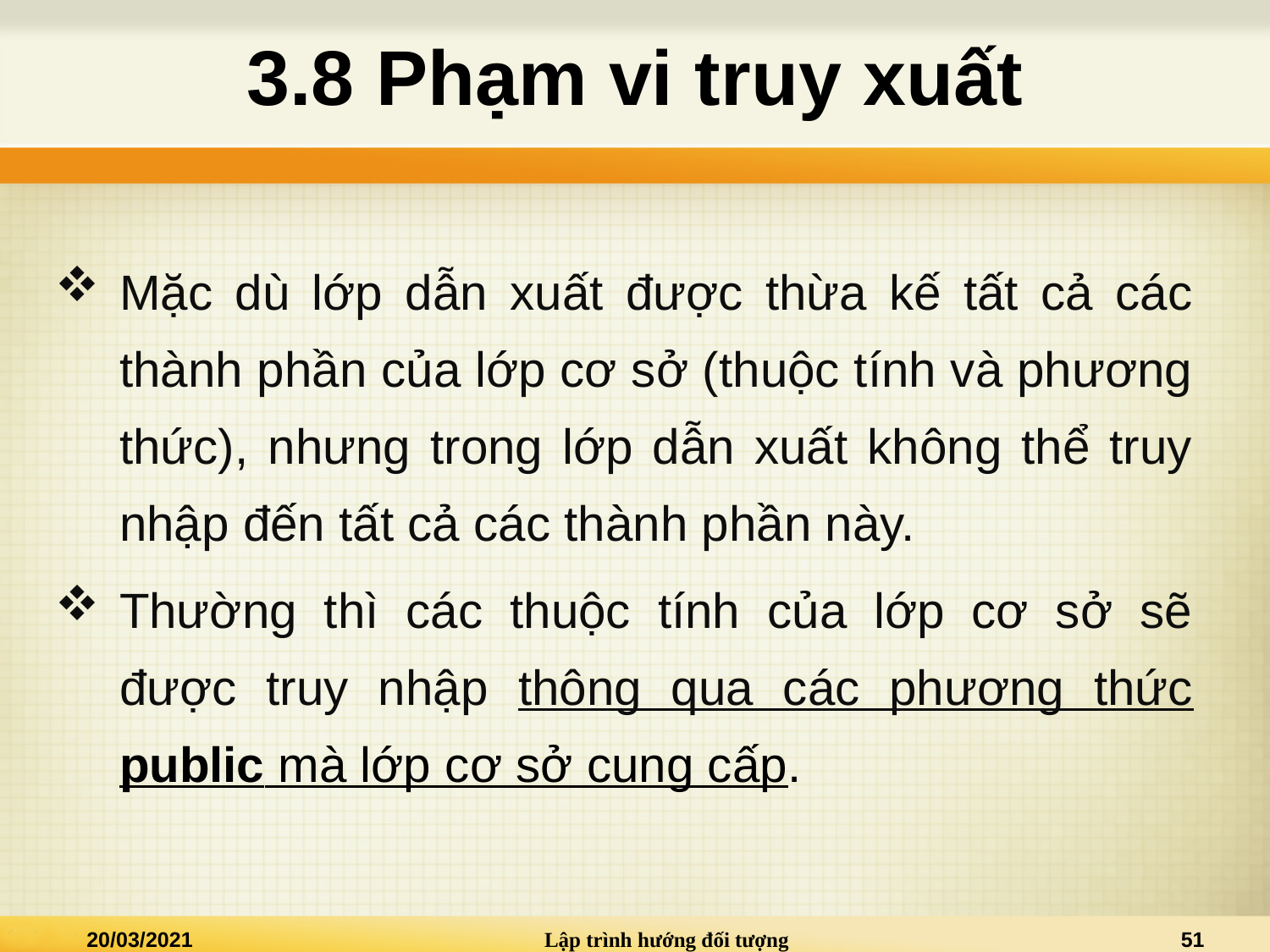

# 3.8 Phạm vi truy xuất
Mặc dù lớp dẫn xuất được thừa kế tất cả các thành phần của lớp cơ sở (thuộc tính và phương thức), nhưng trong lớp dẫn xuất không thể truy nhập đến tất cả các thành phần này.
Thường thì các thuộc tính của lớp cơ sở sẽ được truy nhập thông qua các phương thức public mà lớp cơ sở cung cấp.

20/03/2021
Lập trình hướng đối tượng
51